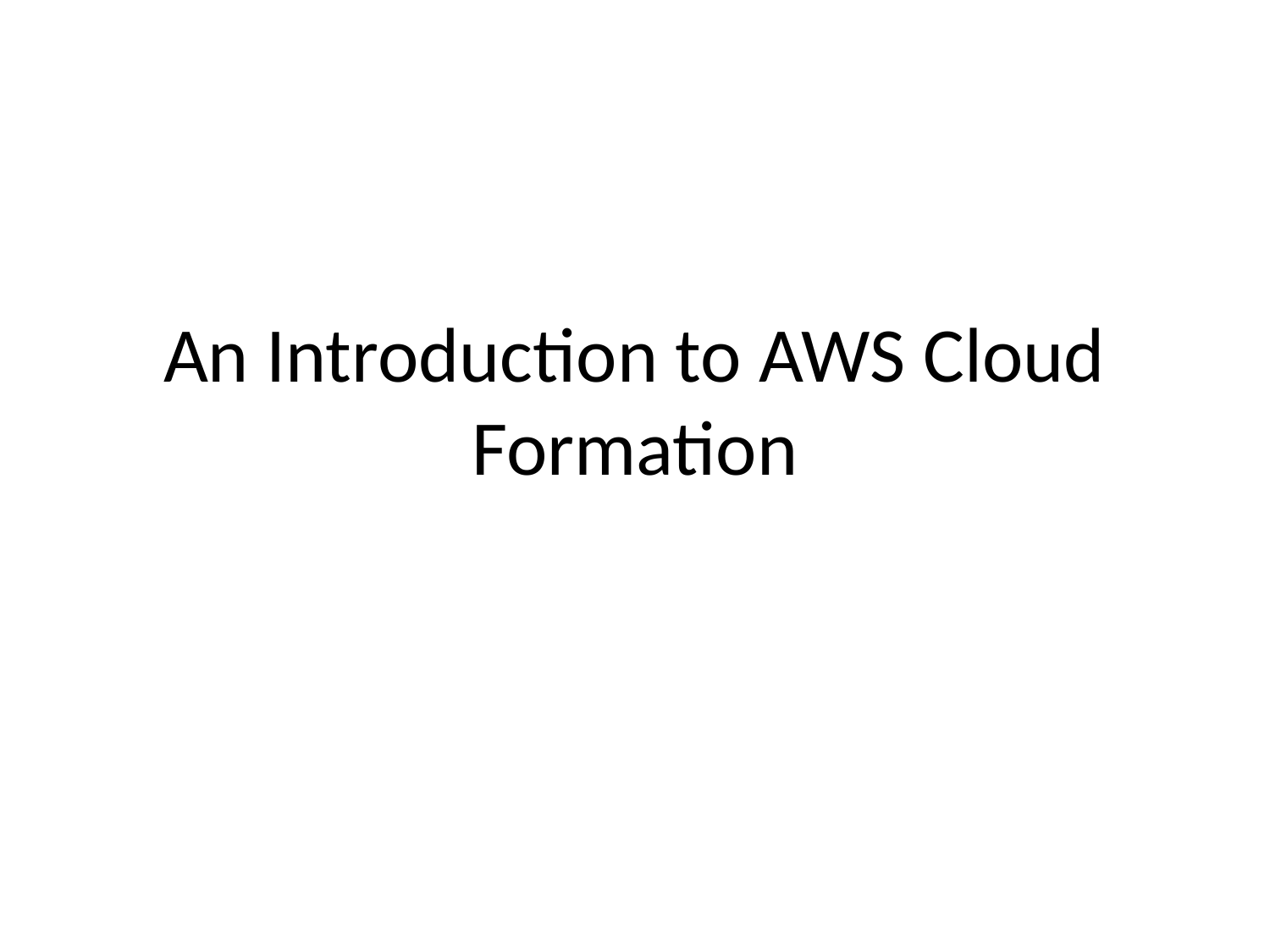

# An Introduction to AWS Cloud Formation